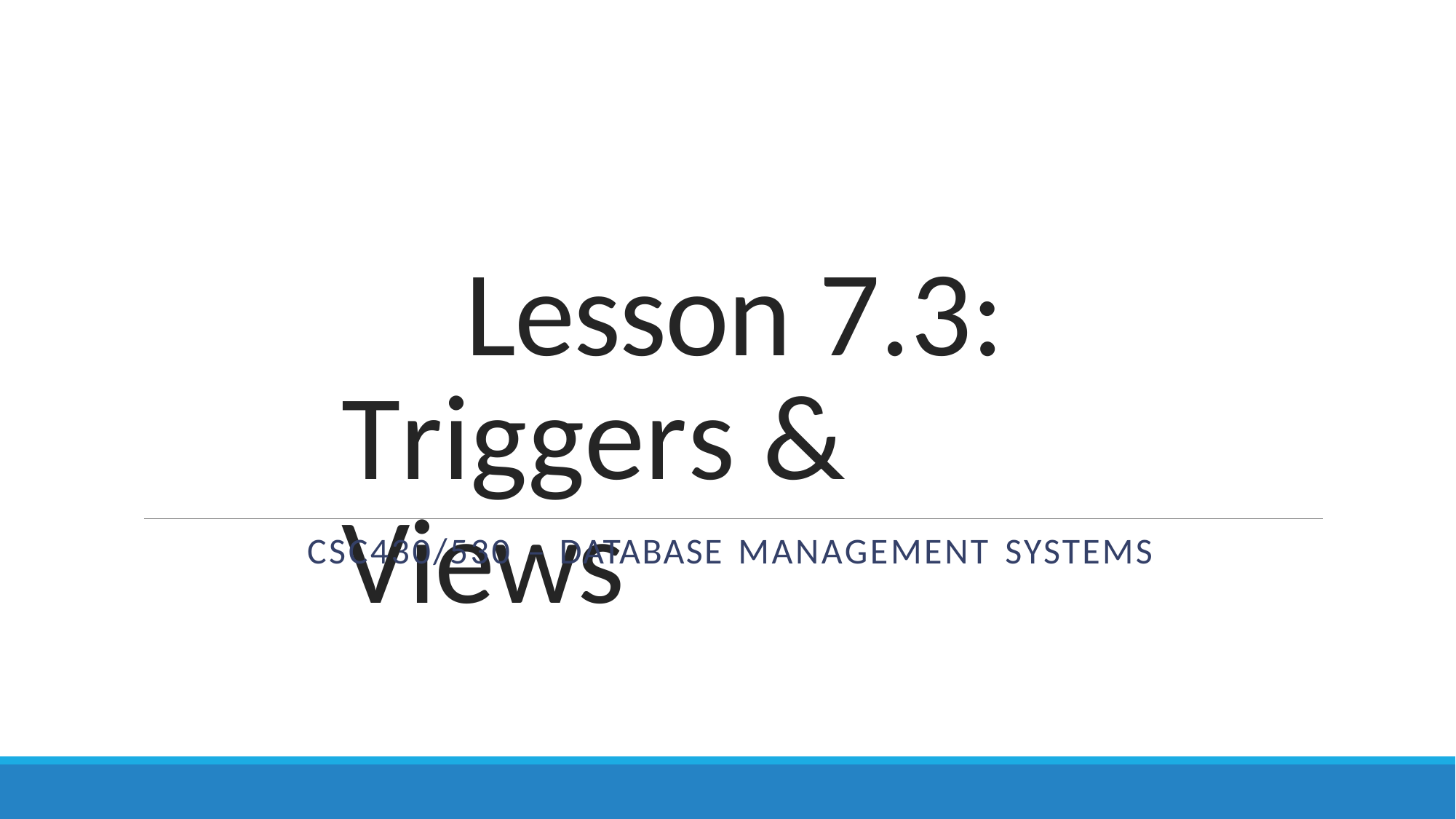

Lesson 7.3: Triggers & Views

CSC430/530 – DATABASE MANAGEMENT SYSTEMS